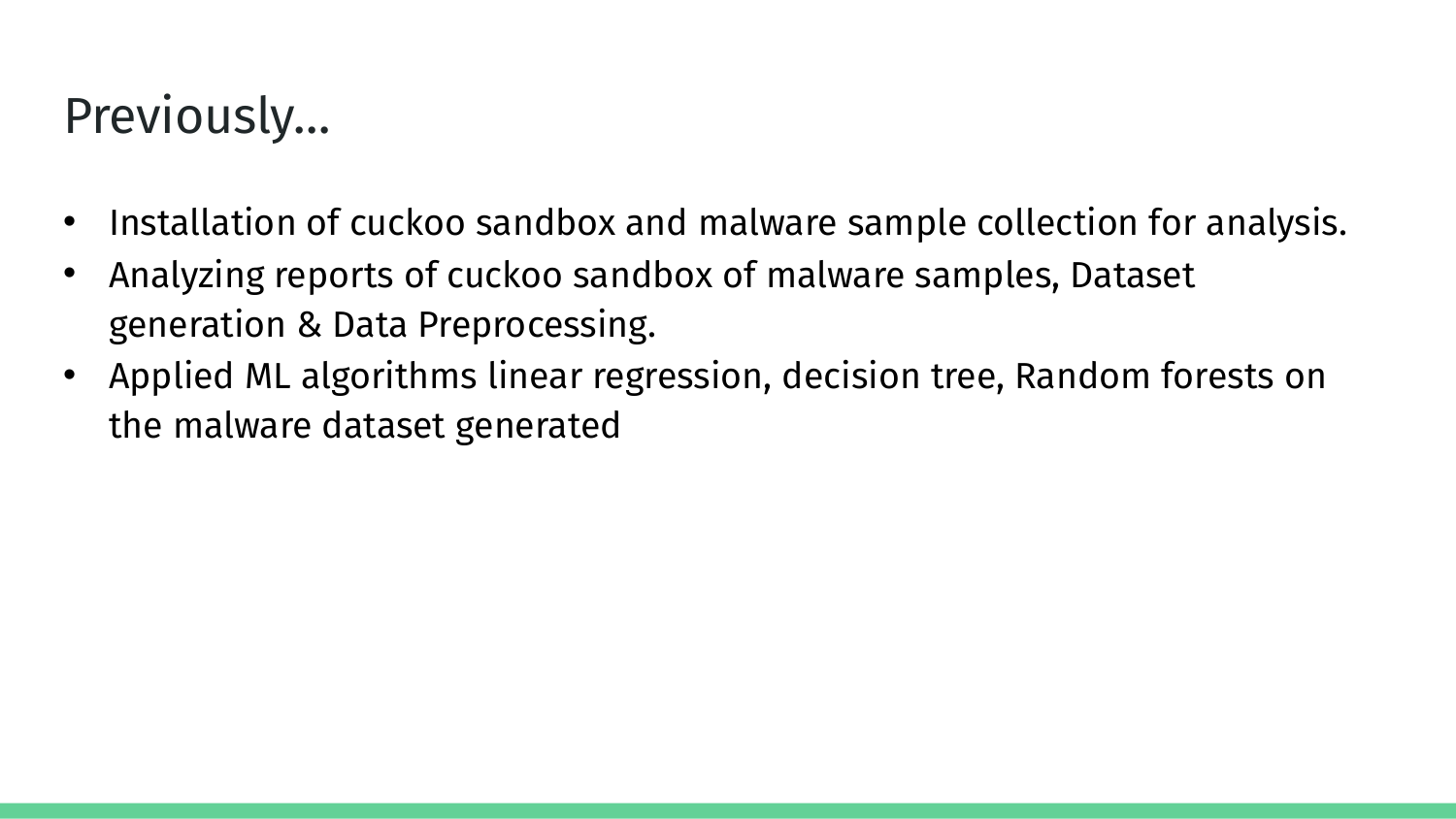

# Previously…
Installation of cuckoo sandbox and malware sample collection for analysis.
Analyzing reports of cuckoo sandbox of malware samples, Dataset generation & Data Preprocessing.
Applied ML algorithms linear regression, decision tree, Random forests on the malware dataset generated